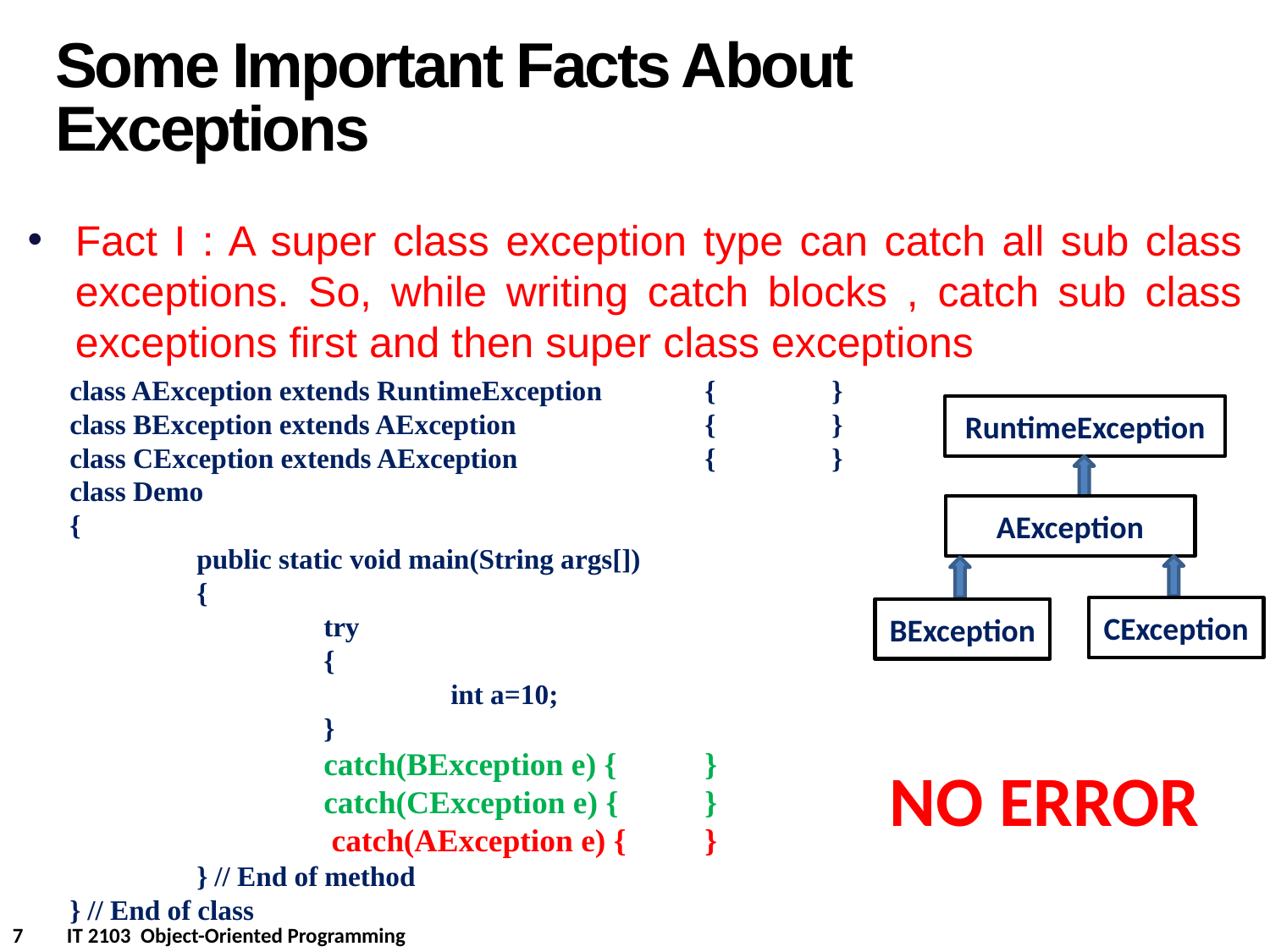

Some Important Facts About Exceptions
Fact I : A super class exception type can catch all sub class exceptions. So, while writing catch blocks , catch sub class exceptions first and then super class exceptions
class AException extends RuntimeException	{	}
class BException extends AException		{	}
class CException extends AException		{	}
class Demo
{
	public static void main(String args[])
	{
		try
		{
			int a=10;
		}
		catch(BException e) {	}
		catch(CException e) {	}
		 catch(AException e) {	}
	} // End of method
} // End of class
RuntimeException

AException

CException
BException
NO ERROR